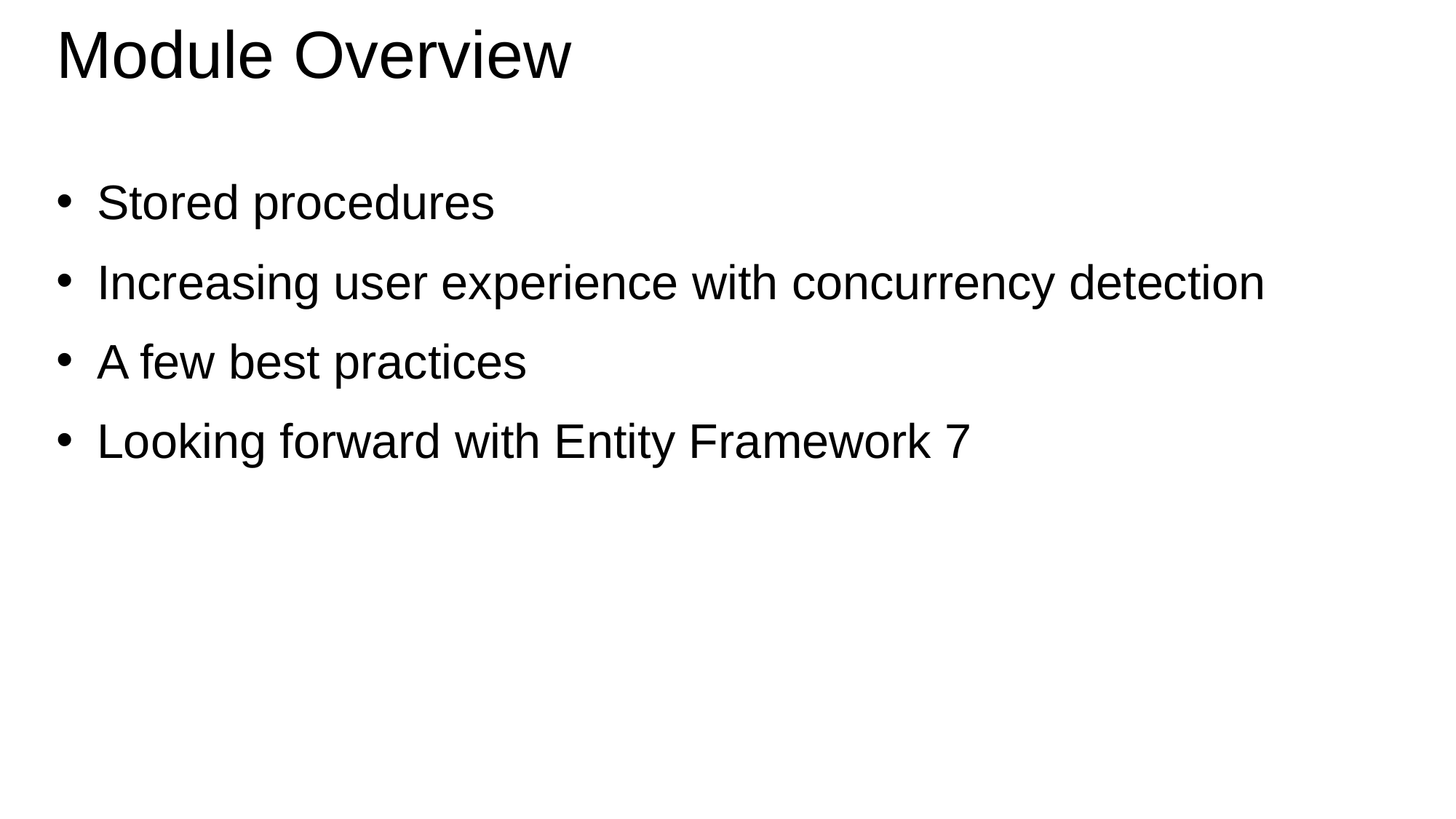

# Module Overview
Stored procedures
Increasing user experience with concurrency detection
A few best practices
Looking forward with Entity Framework 7